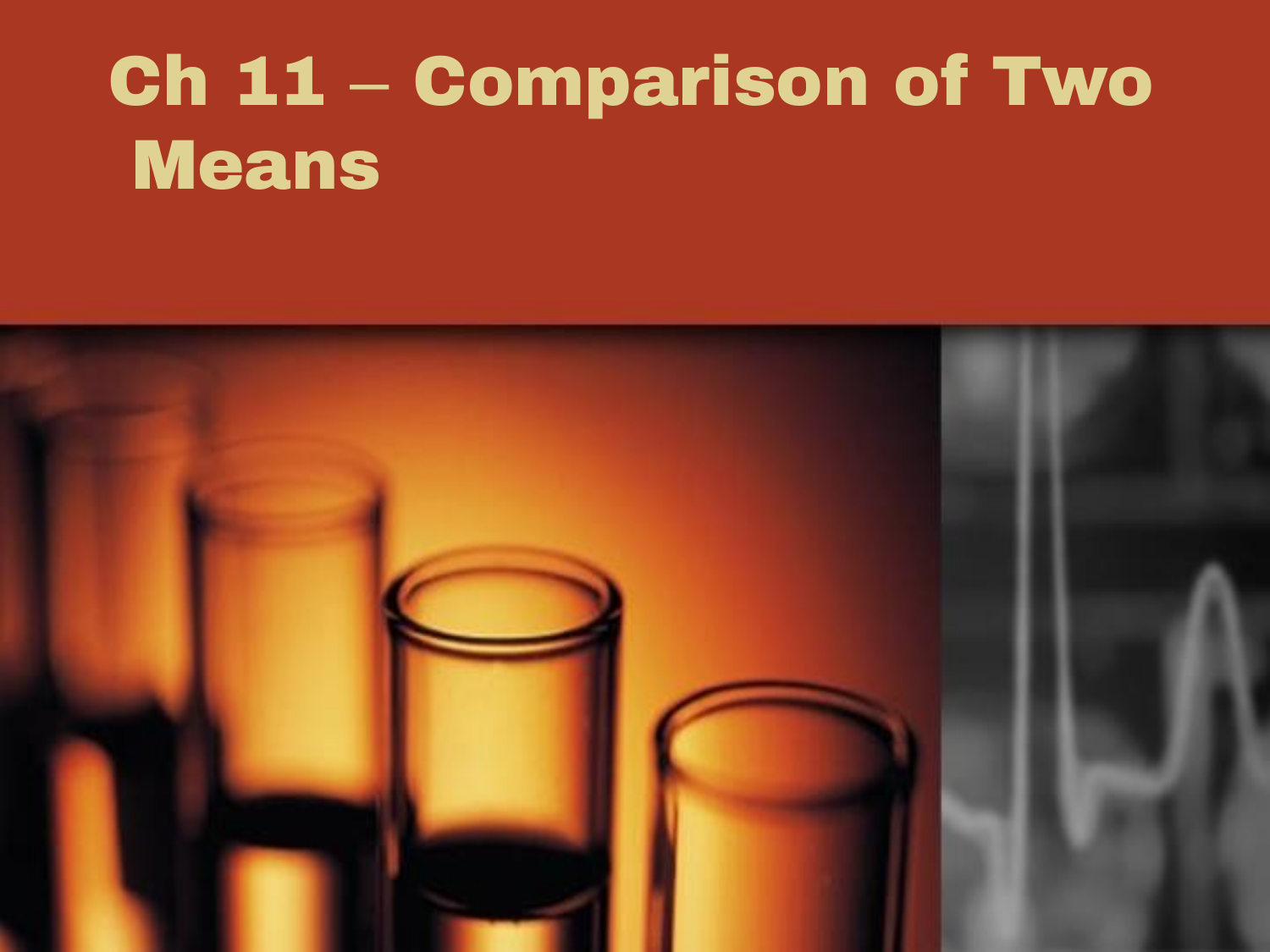

# Ch 11 – Comparison of Two  Means